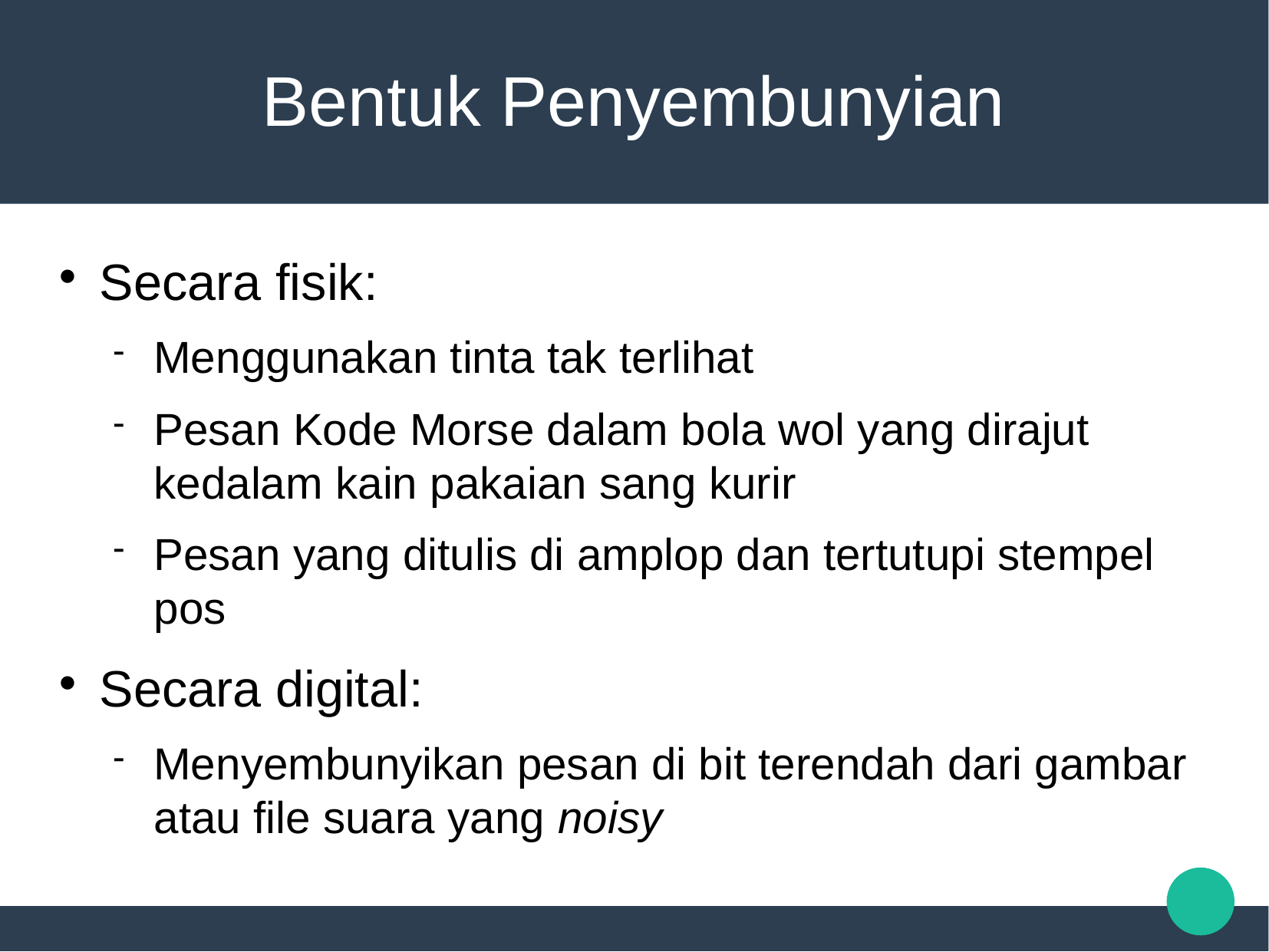

Bentuk Penyembunyian
Secara fisik:
Menggunakan tinta tak terlihat
Pesan Kode Morse dalam bola wol yang dirajut kedalam kain pakaian sang kurir
Pesan yang ditulis di amplop dan tertutupi stempel pos
Secara digital:
Menyembunyikan pesan di bit terendah dari gambar atau file suara yang noisy